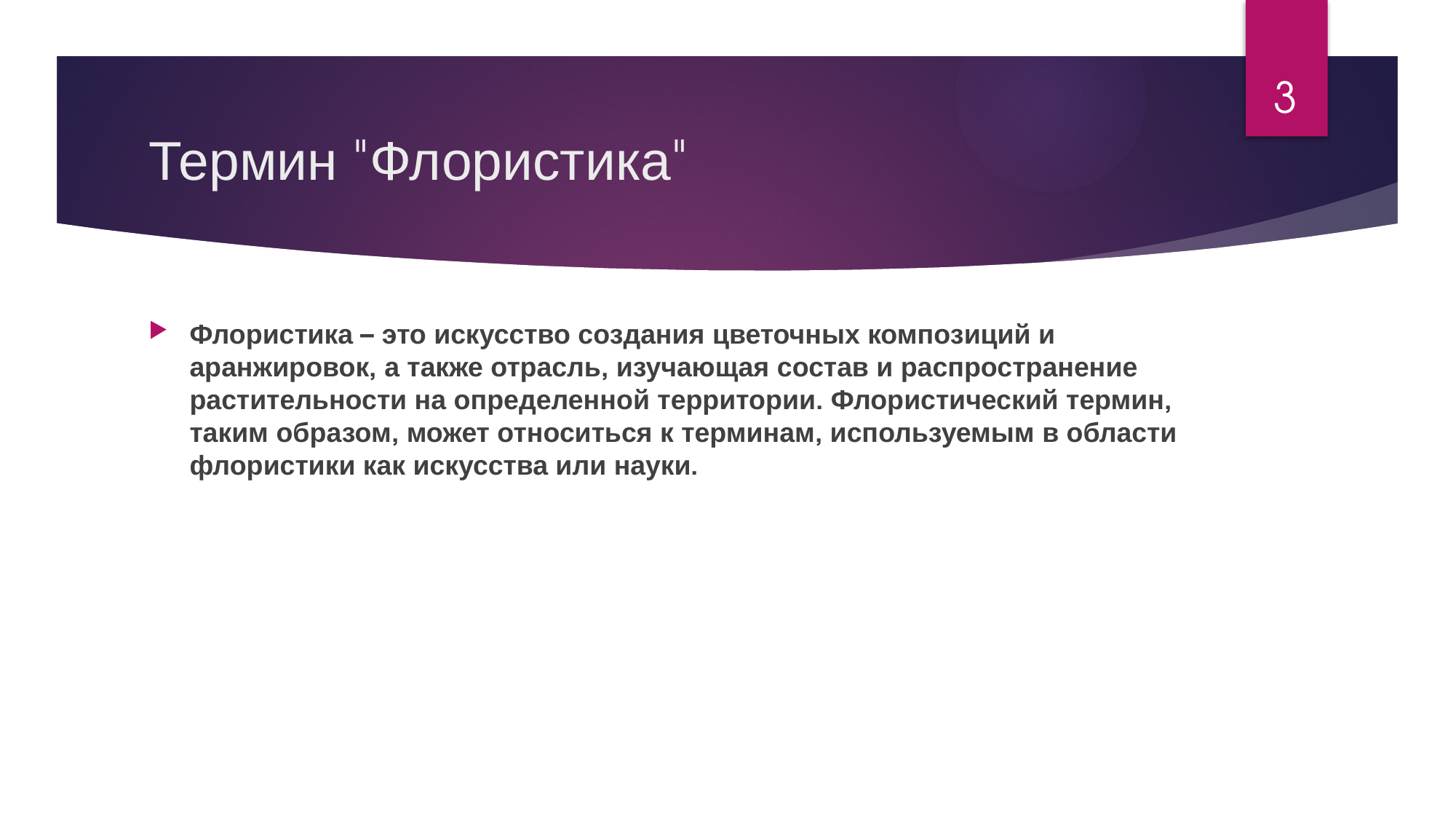

3
# Термин "Флористика"
Флористика – это искусство создания цветочных композиций и аранжировок, а также отрасль, изучающая состав и распространение растительности на определенной территории. Флористический термин, таким образом, может относиться к терминам, используемым в области флористики как искусства или науки.